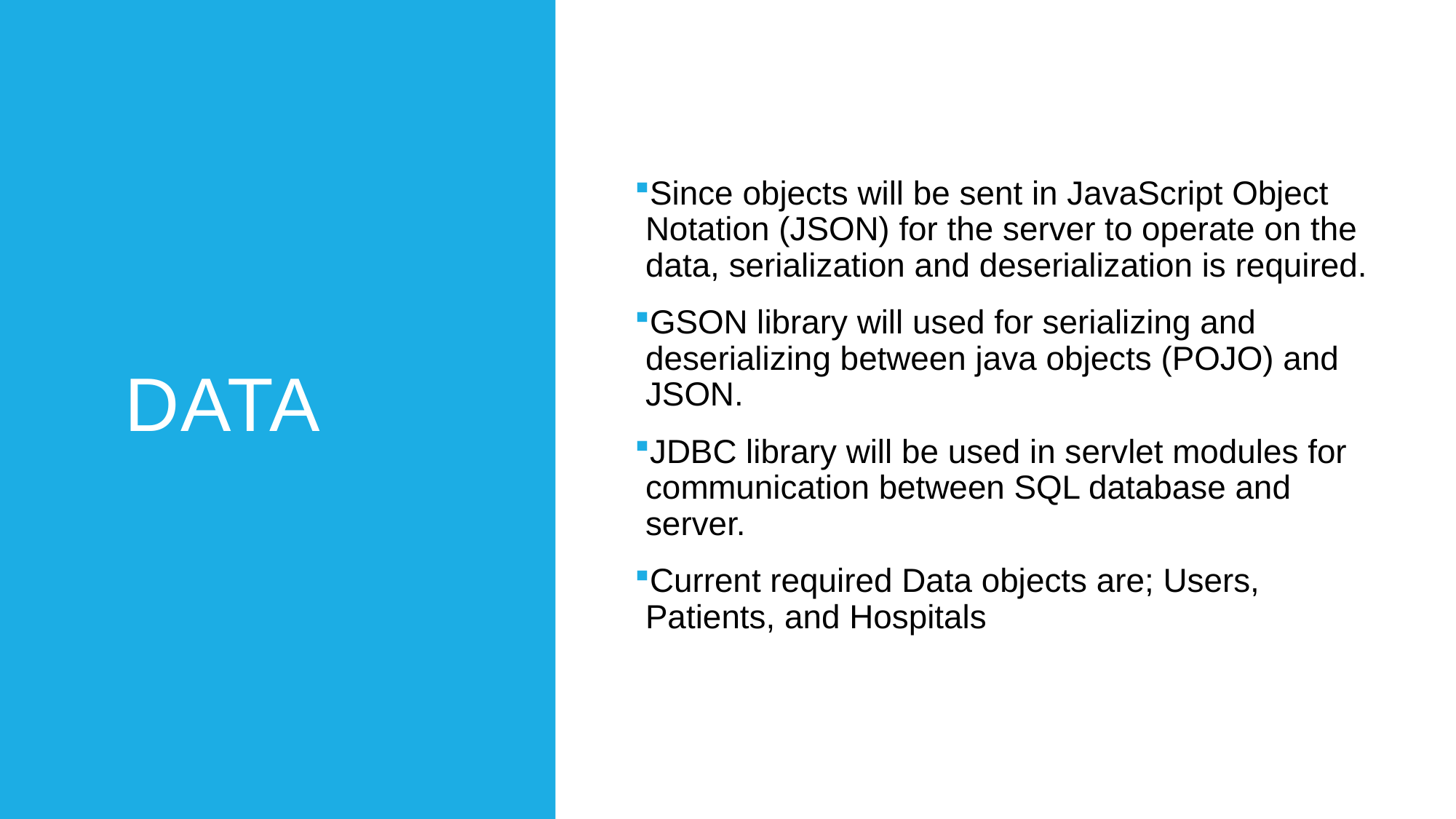

# DATA
Since objects will be sent in JavaScript Object Notation (JSON) for the server to operate on the data, serialization and deserialization is required.
GSON library will used for serializing and deserializing between java objects (POJO) and JSON.
JDBC library will be used in servlet modules for communication between SQL database and server.
Current required Data objects are; Users, Patients, and Hospitals